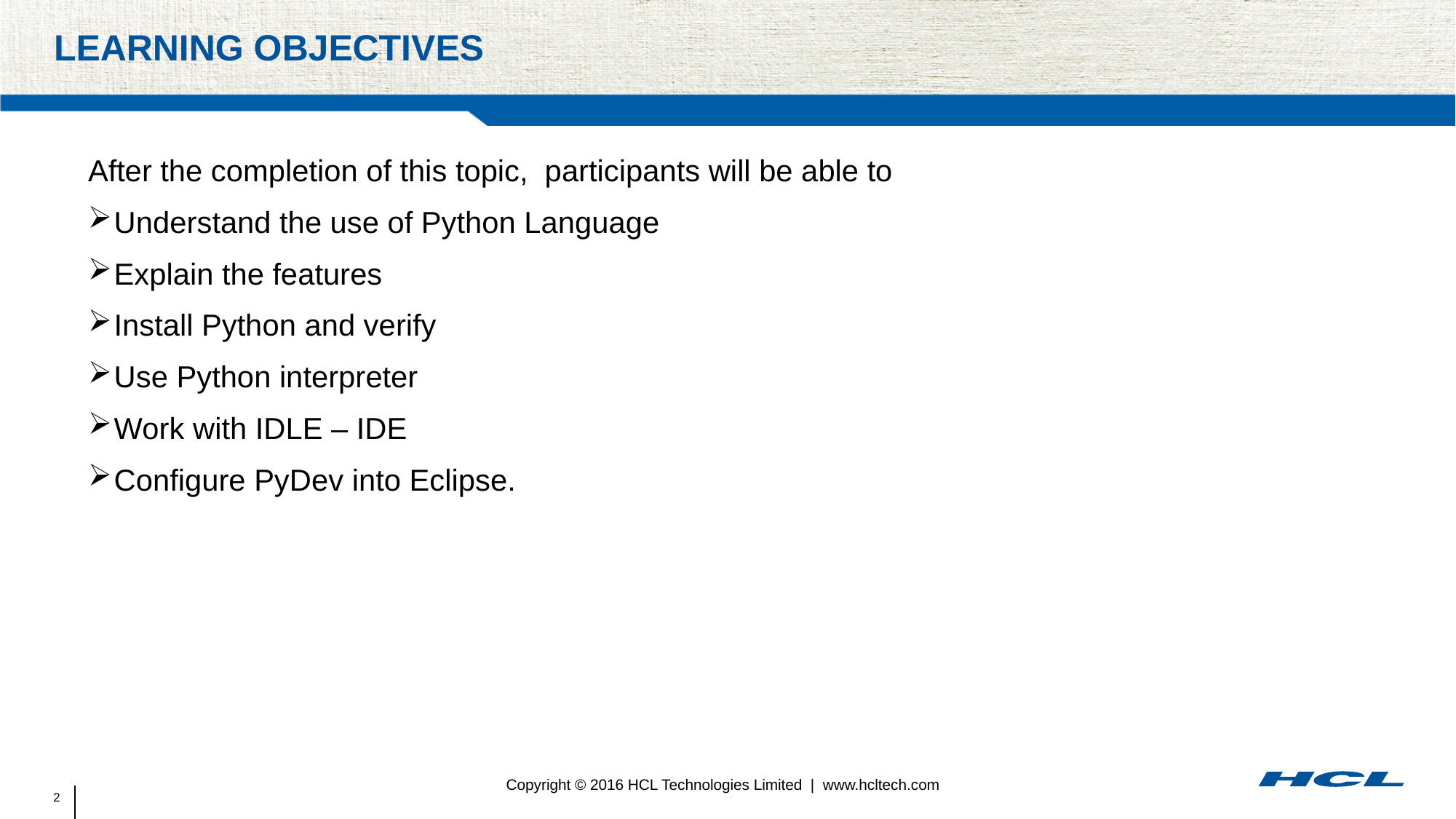

# Learning objectives
After the completion of this topic,  participants will be able to
Understand the use of Python Language
Explain the features
Install Python and verify
Use Python interpreter
Work with IDLE – IDE
Configure PyDev into Eclipse.